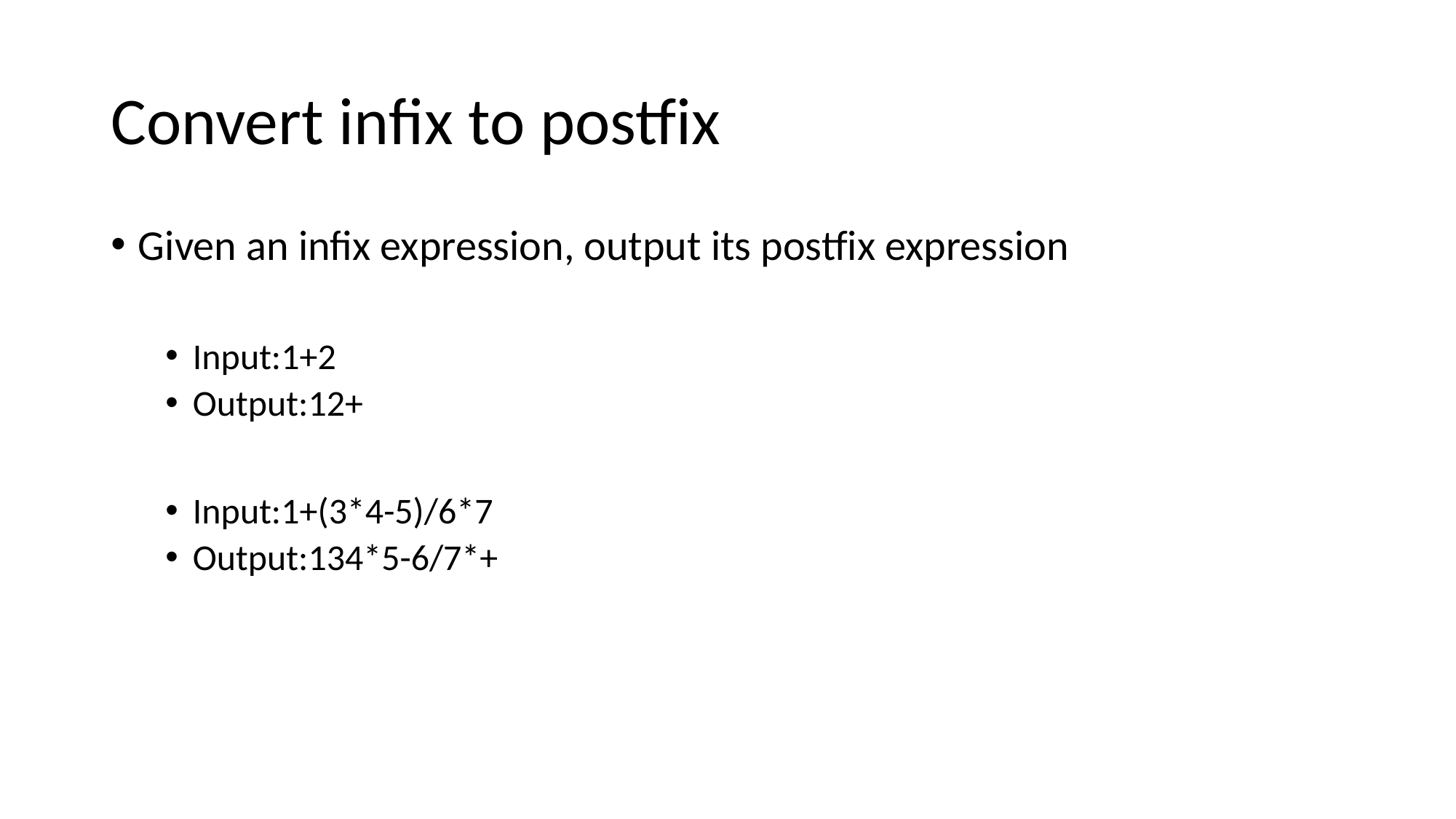

# Convert infix to postfix
Given an infix expression, output its postfix expression

Input:1+2
Output:12+

Input:1+(3*4-5)/6*7
Output:134*5-6/7*+